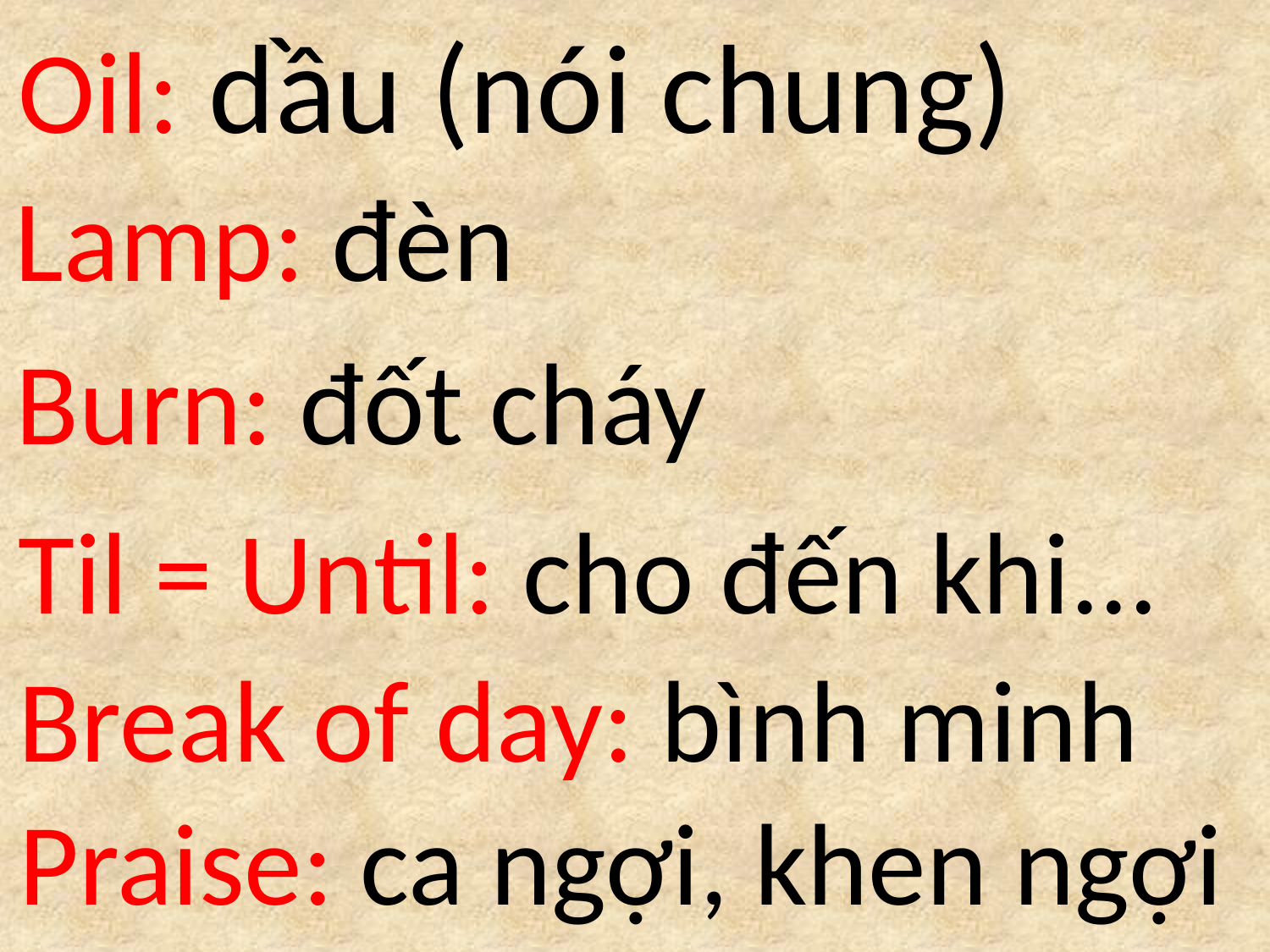

Oil: dầu (nói chung)
Lamp: đèn
Burn: đốt cháy
Til = Until: cho đến khi...
Break of day: bình minh
Praise: ca ngợi, khen ngợi